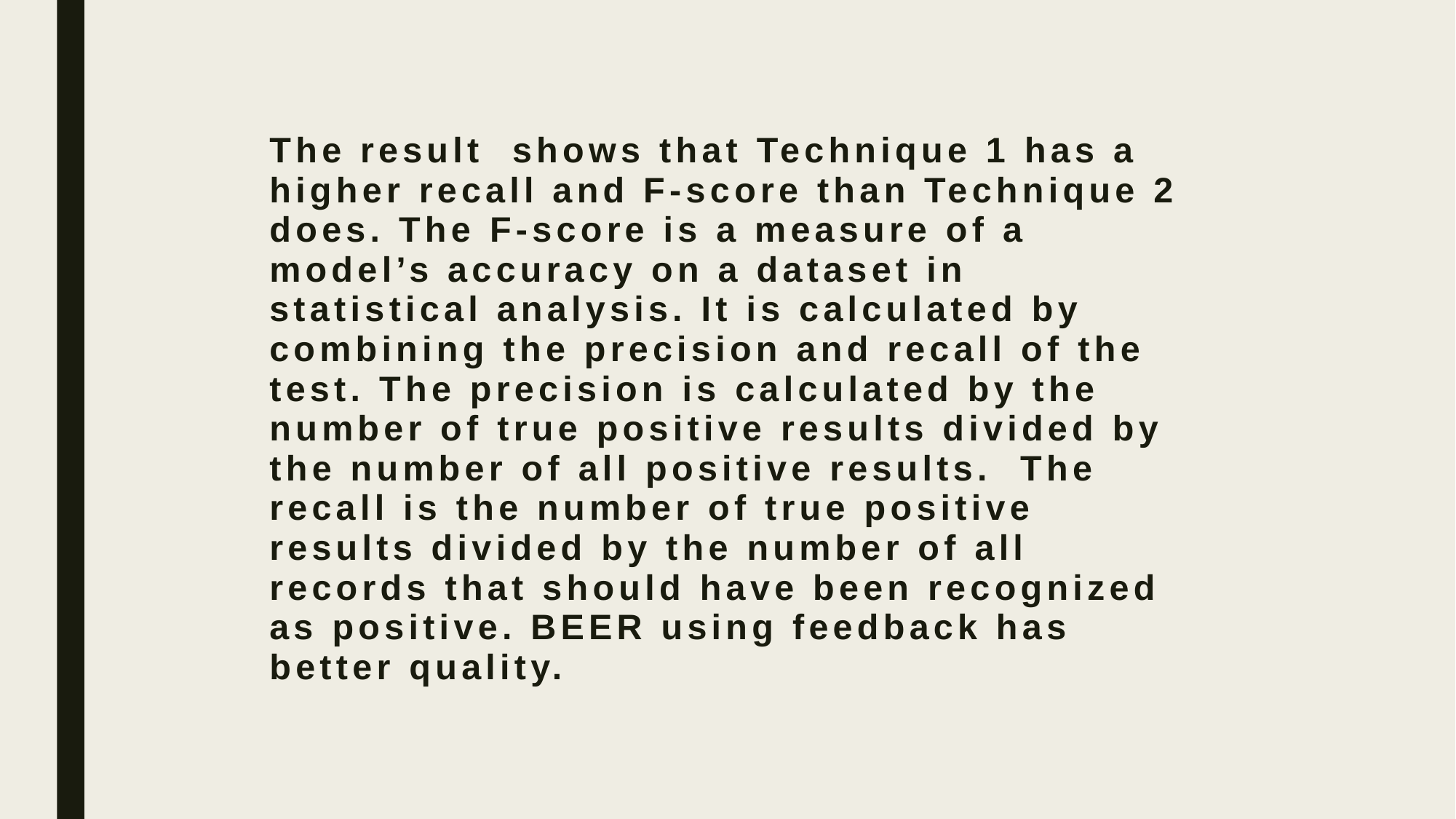

The result  shows that Technique 1 has a higher recall and F-score than Technique 2 does. The F-score is a measure of a model’s accuracy on a dataset in statistical analysis. It is calculated by combining the precision and recall of the test. The precision is calculated by the number of true positive results divided by the number of all positive results.  The recall is the number of true positive results divided by the number of all records that should have been recognized as positive. BEER using feedback has better quality.